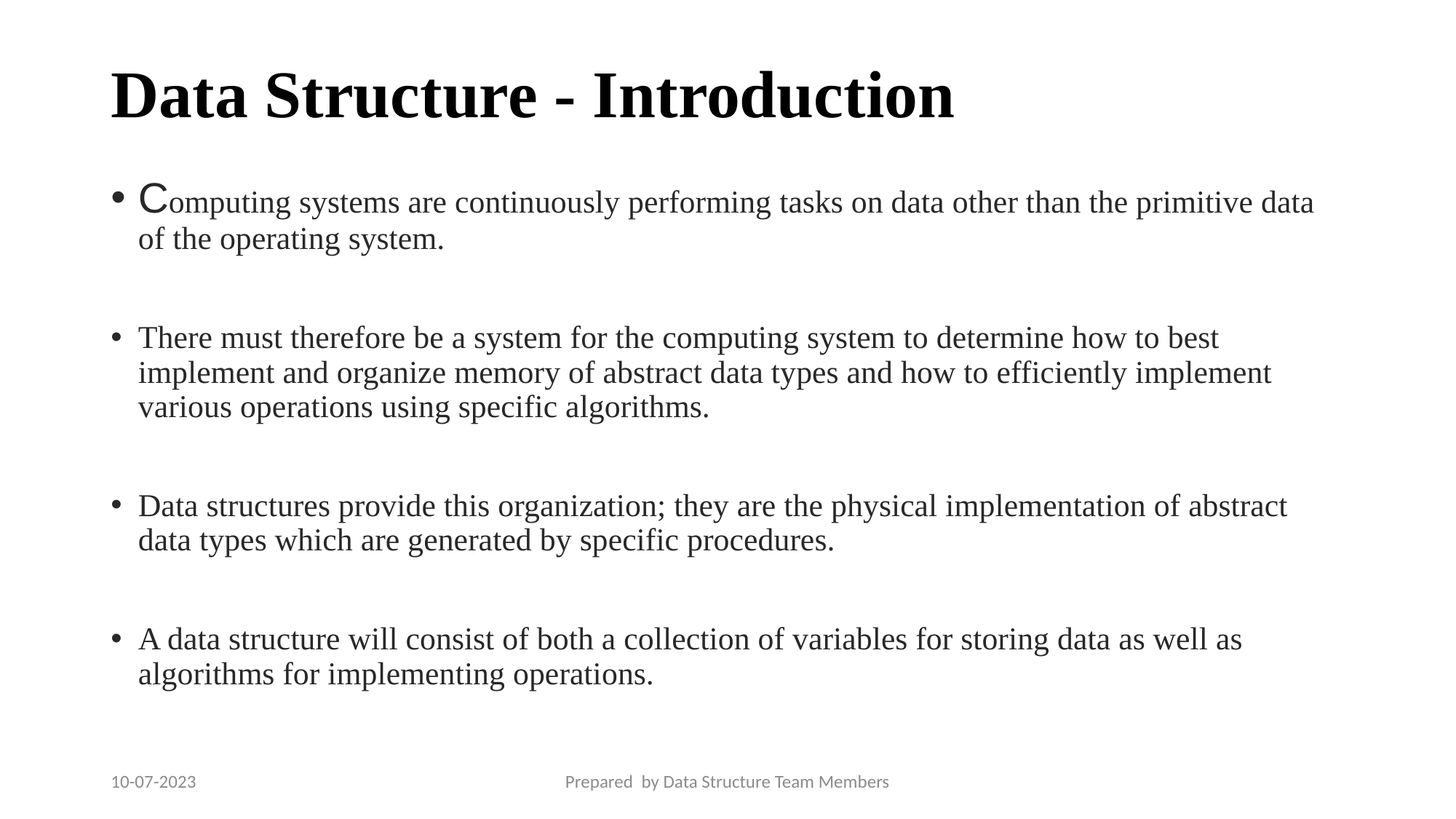

# Data Structure - Introduction
Computing systems are continuously performing tasks on data other than the primitive data of the operating system.

There must therefore be a system for the computing system to determine how to best implement and organize memory of abstract data types and how to efficiently implement various operations using specific algorithms.

Data structures provide this organization; they are the physical implementation of abstract data types which are generated by specific procedures.

A data structure will consist of both a collection of variables for storing data as well as algorithms for implementing operations.

10-07-2023
Prepared  by Data Structure Team Members